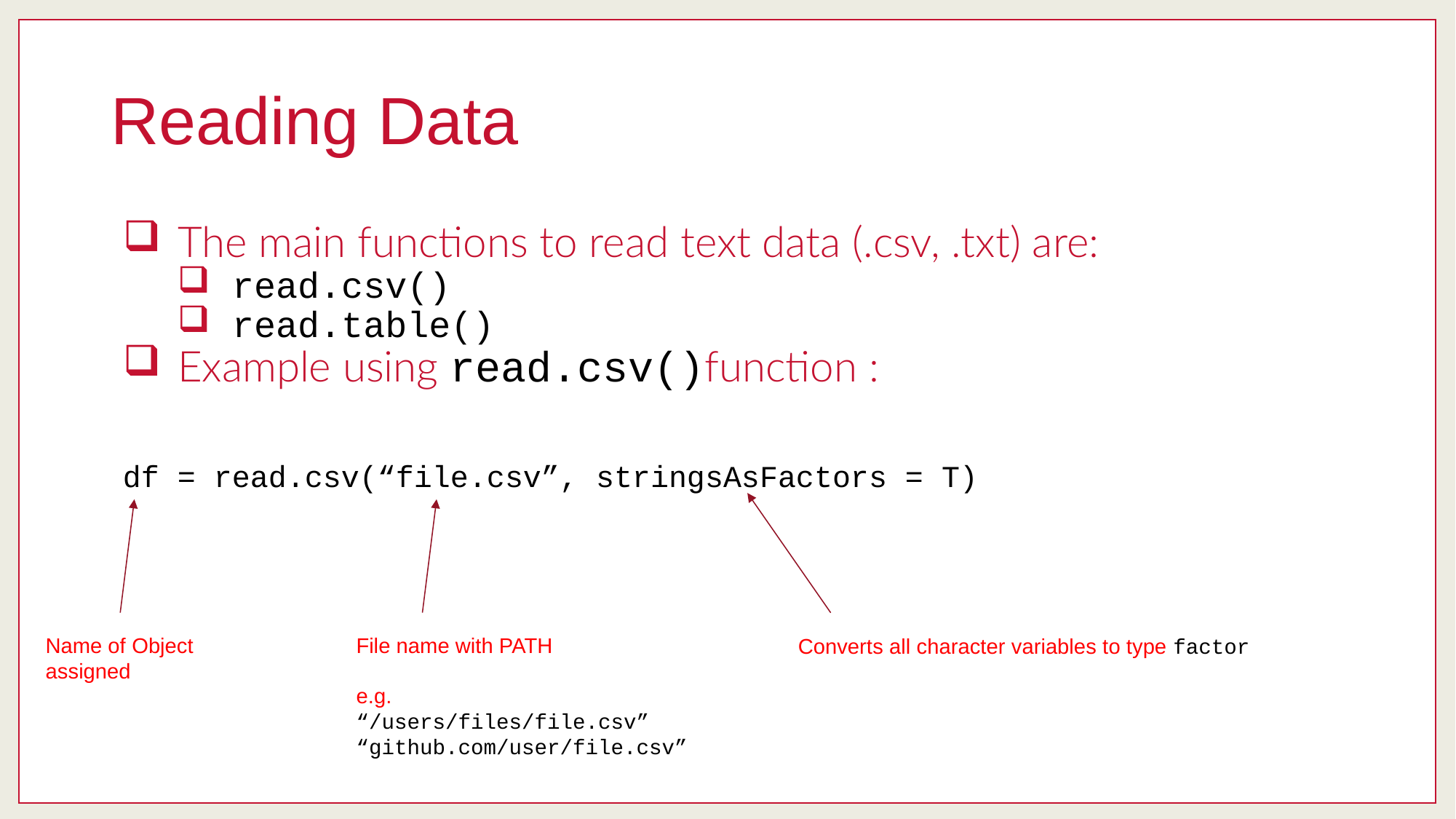

# Reading Data
The main functions to read text data (.csv, .txt) are:
read.csv()
read.table()
Example using read.csv()function :
df = read.csv(“file.csv”, stringsAsFactors = T)
Name of Object
assigned
File name with PATH

e.g.
“/users/files/file.csv”
“github.com/user/file.csv”
Converts all character variables to type factor